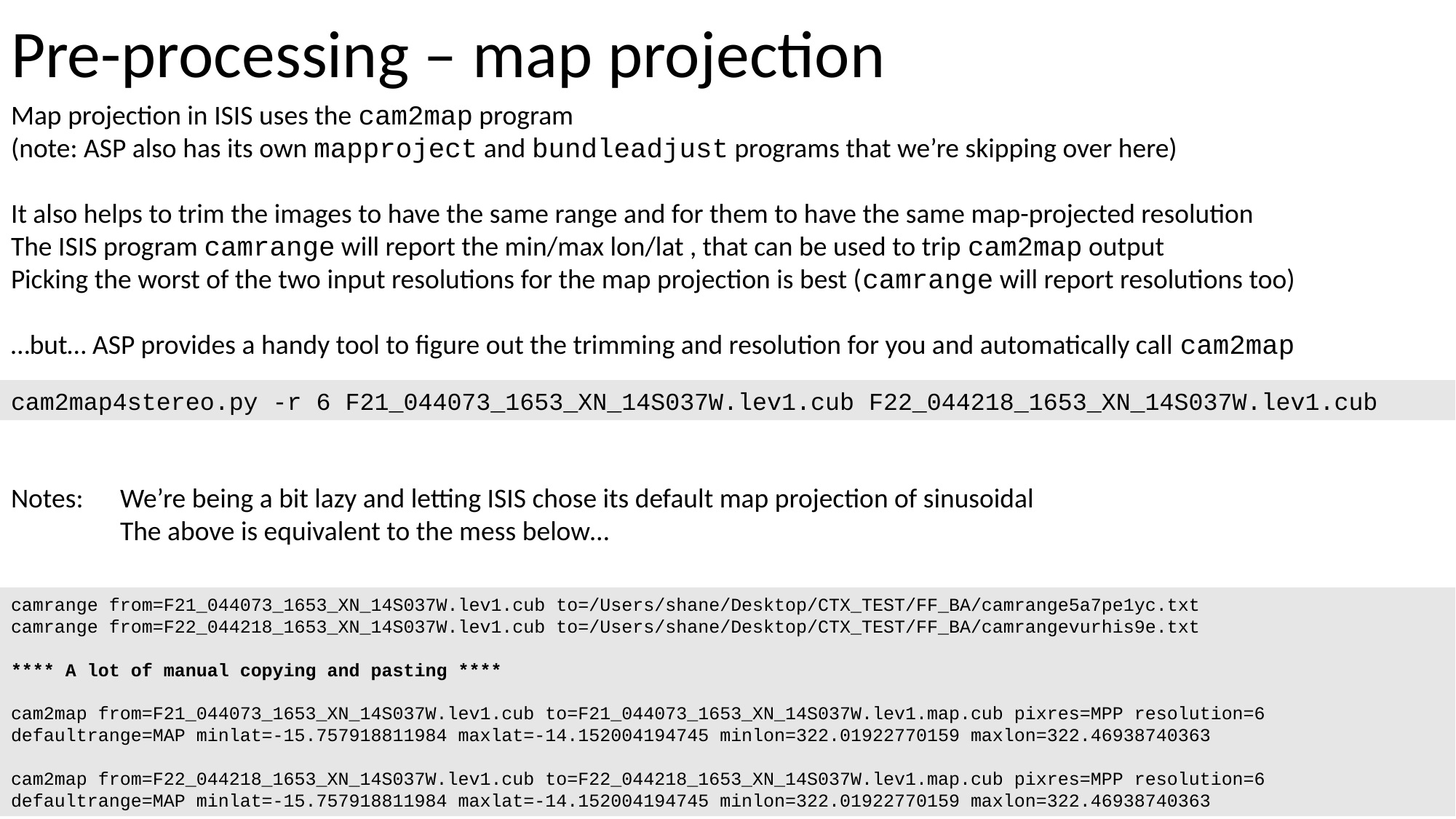

# Pre-processing – map projection
Map projection in ISIS uses the cam2map program
(note: ASP also has its own mapproject and bundleadjust programs that we’re skipping over here)

It also helps to trim the images to have the same range and for them to have the same map-projected resolution
The ISIS program camrange will report the min/max lon/lat , that can be used to trip cam2map output
Picking the worst of the two input resolutions for the map projection is best (camrange will report resolutions too)

…but… ASP provides a handy tool to figure out the trimming and resolution for you and automatically call cam2map
cam2map4stereo.py -r 6 F21_044073_1653_XN_14S037W.lev1.cub F22_044218_1653_XN_14S037W.lev1.cub
Notes: 	We’re being a bit lazy and letting ISIS chose its default map projection of sinusoidal
	The above is equivalent to the mess below…
camrange from=F21_044073_1653_XN_14S037W.lev1.cub to=/Users/shane/Desktop/CTX_TEST/FF_BA/camrange5a7pe1yc.txt
camrange from=F22_044218_1653_XN_14S037W.lev1.cub to=/Users/shane/Desktop/CTX_TEST/FF_BA/camrangevurhis9e.txt

**** A lot of manual copying and pasting ****

cam2map from=F21_044073_1653_XN_14S037W.lev1.cub to=F21_044073_1653_XN_14S037W.lev1.map.cub pixres=MPP resolution=6 defaultrange=MAP minlat=-15.757918811984 maxlat=-14.152004194745 minlon=322.01922770159 maxlon=322.46938740363

cam2map from=F22_044218_1653_XN_14S037W.lev1.cub to=F22_044218_1653_XN_14S037W.lev1.map.cub pixres=MPP resolution=6 defaultrange=MAP minlat=-15.757918811984 maxlat=-14.152004194745 minlon=322.01922770159 maxlon=322.46938740363